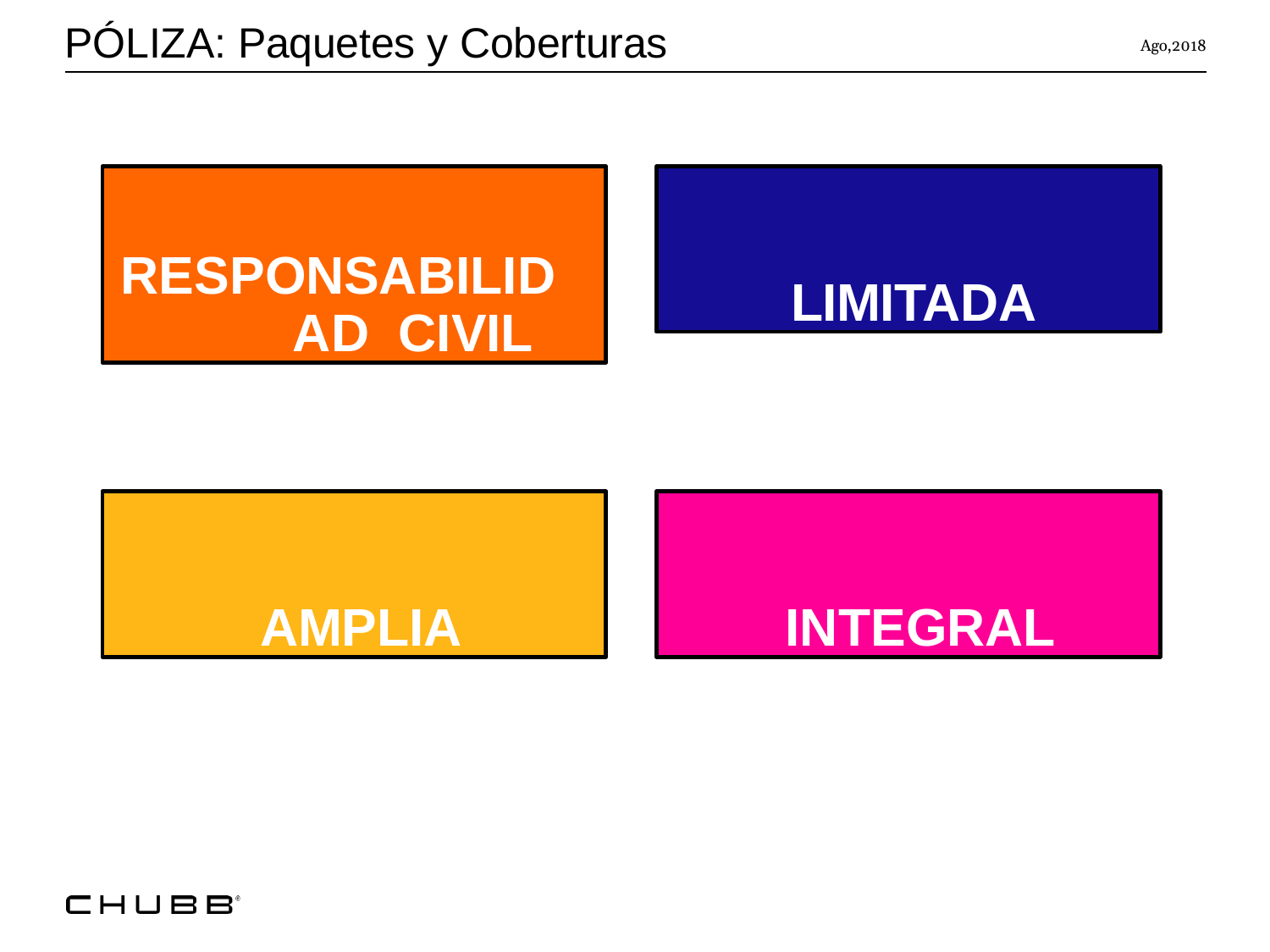

PÓLIZA: Paquetes y Coberturas
Ago,2018
# RESPONSABILIDAD  CIVIL

LIMITADA

AMPLIA

INTEGRAL